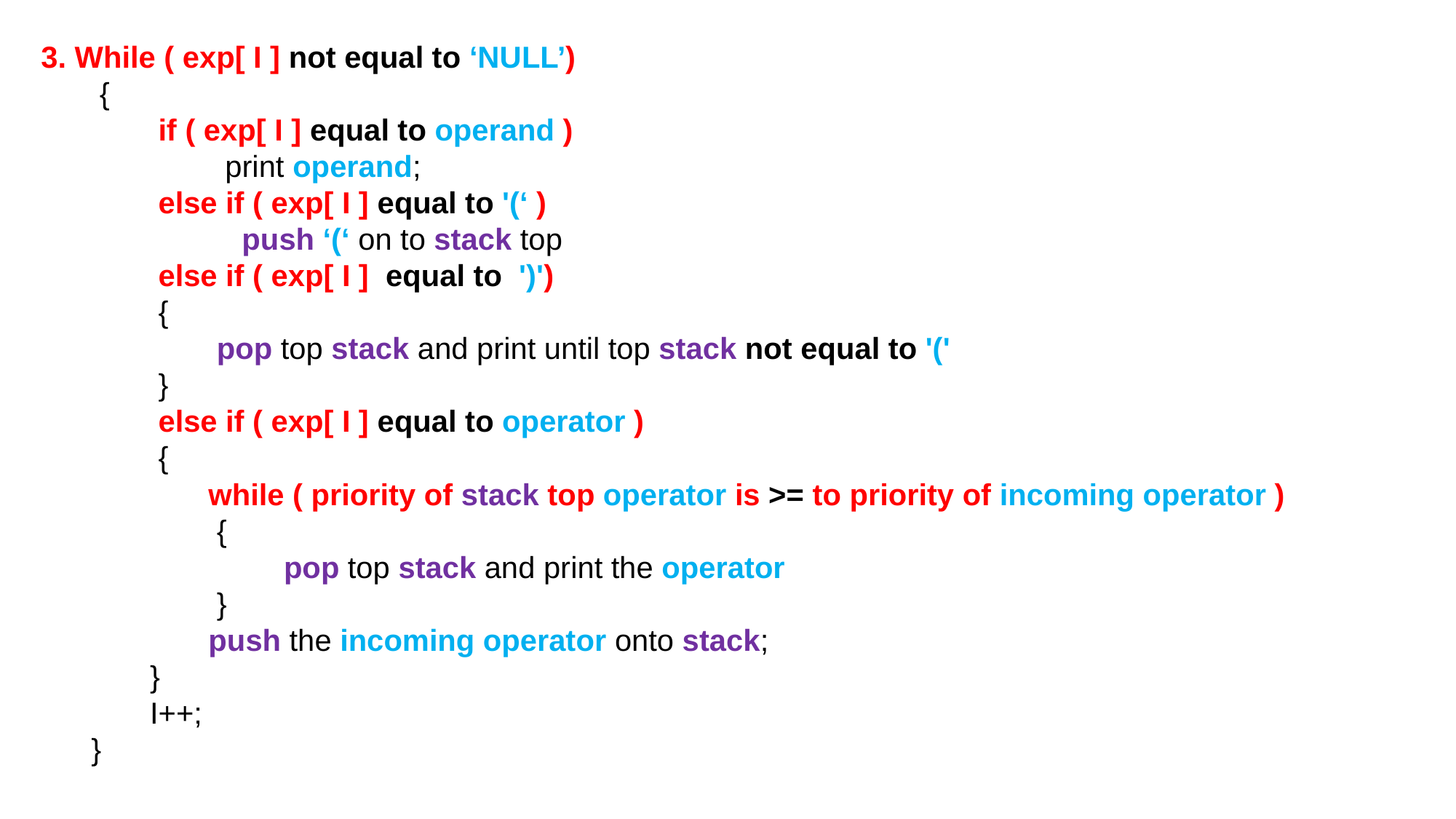

3. While ( exp[ I ] not equal to ‘NULL’)
       {
              if ( exp[ I ] equal to operand )
                      print operand;
              else if ( exp[ I ] equal to '(‘ )
                        push ‘(‘ on to stack top
              else if ( exp[ I ]  equal to  ')')
              {
                     pop top stack and print until top stack not equal to '('
              }
              else if ( exp[ I ] equal to operator )
              {
                    while ( priority of stack top operator is >= to priority of incoming operator )
                     {
                             pop top stack and print the operator
                     }
                    push the incoming operator onto stack;
             }
             I++;
      }